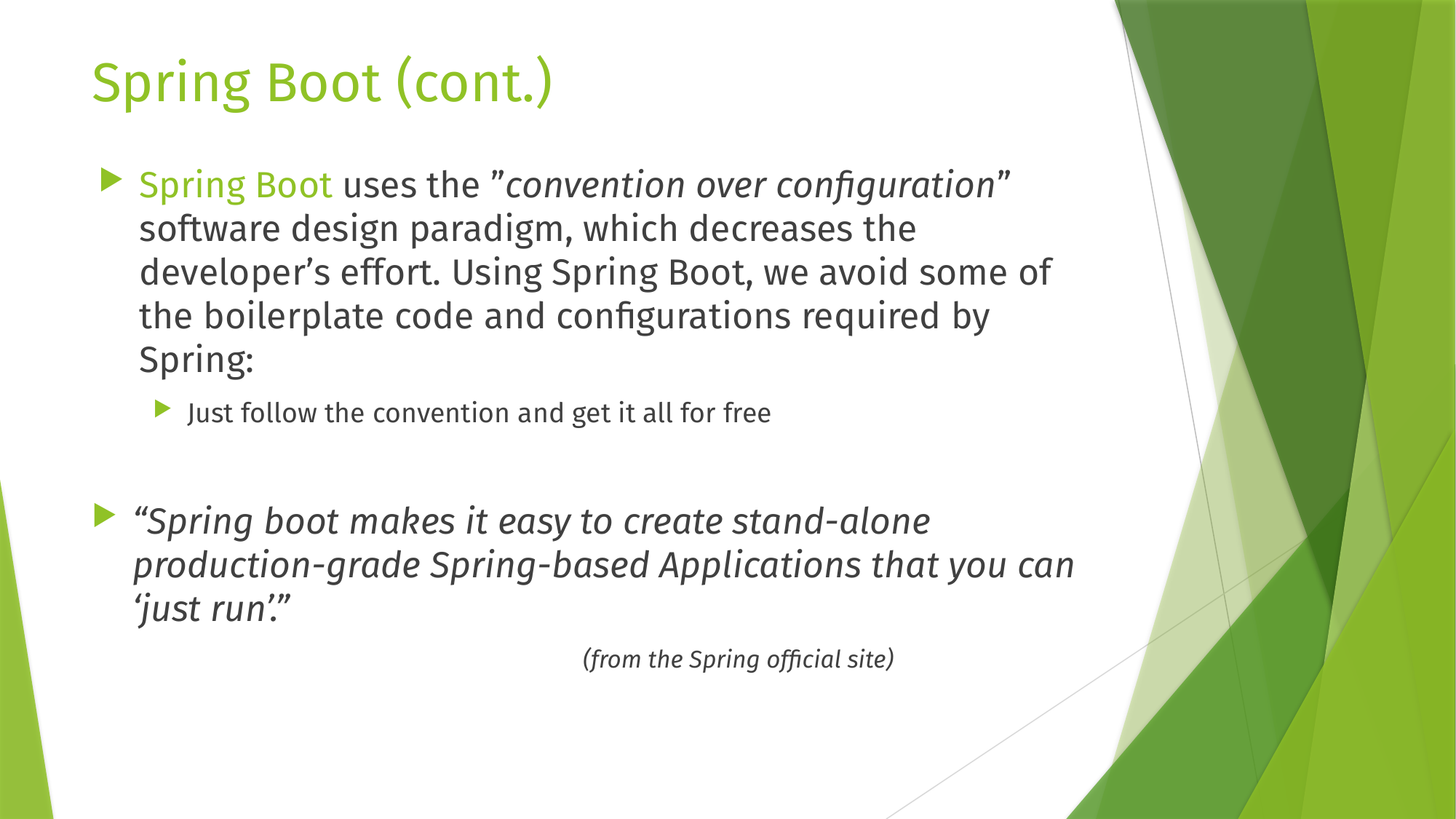

# Spring Boot (cont.)
Spring Boot uses the ”convention over configuration” software design paradigm, which decreases the developer’s effort. Using Spring Boot, we avoid some of the boilerplate code and configurations required by Spring:
Just follow the convention and get it all for free

“Spring boot makes it easy to create stand-alone production-grade Spring-based Applications that you can ‘just run’.”
				(from the Spring official site)